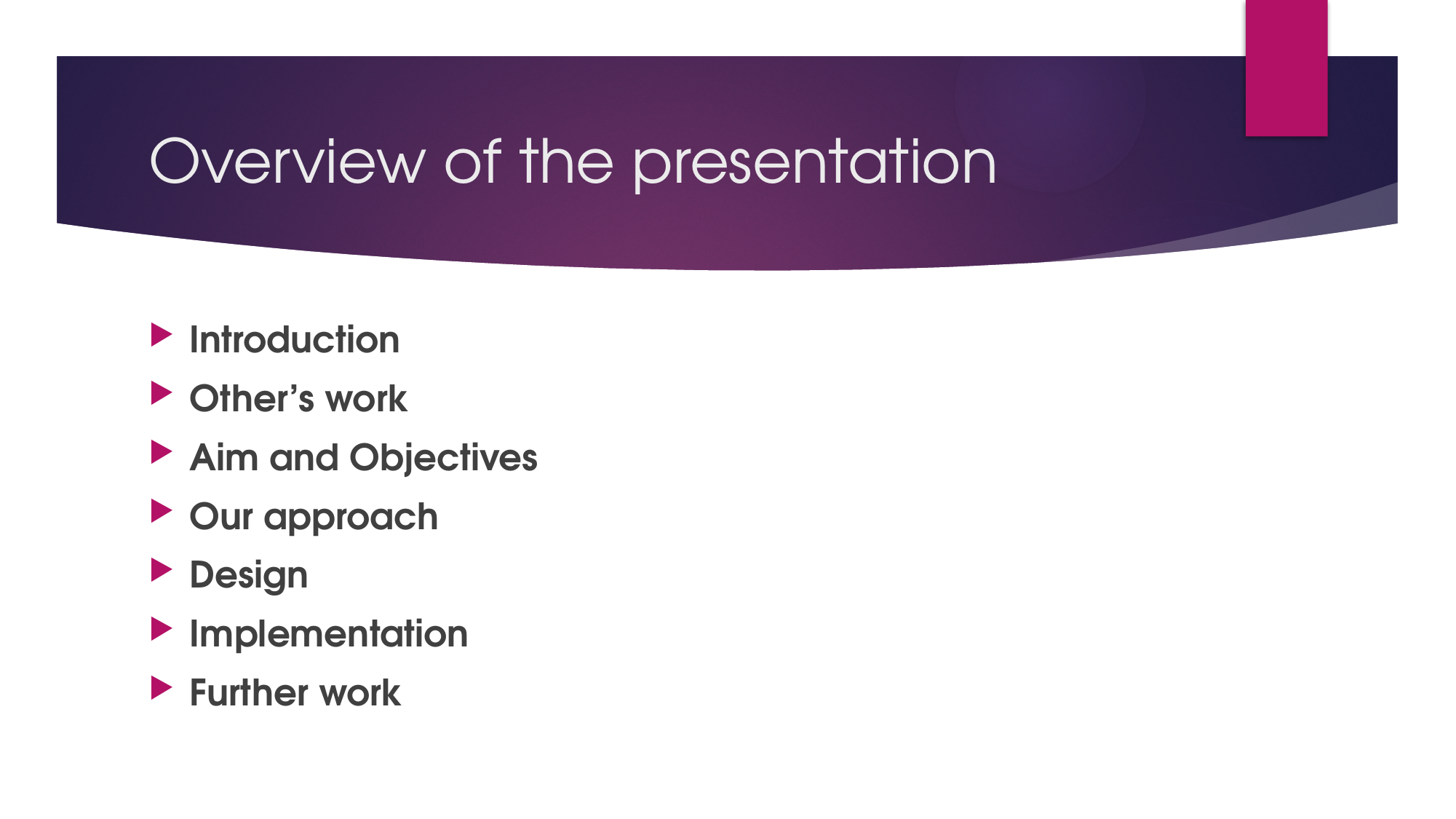

# Overview of the presentation
Introduction
Other’s work
Aim and Objectives
Our approach
Design
Implementation
Further work